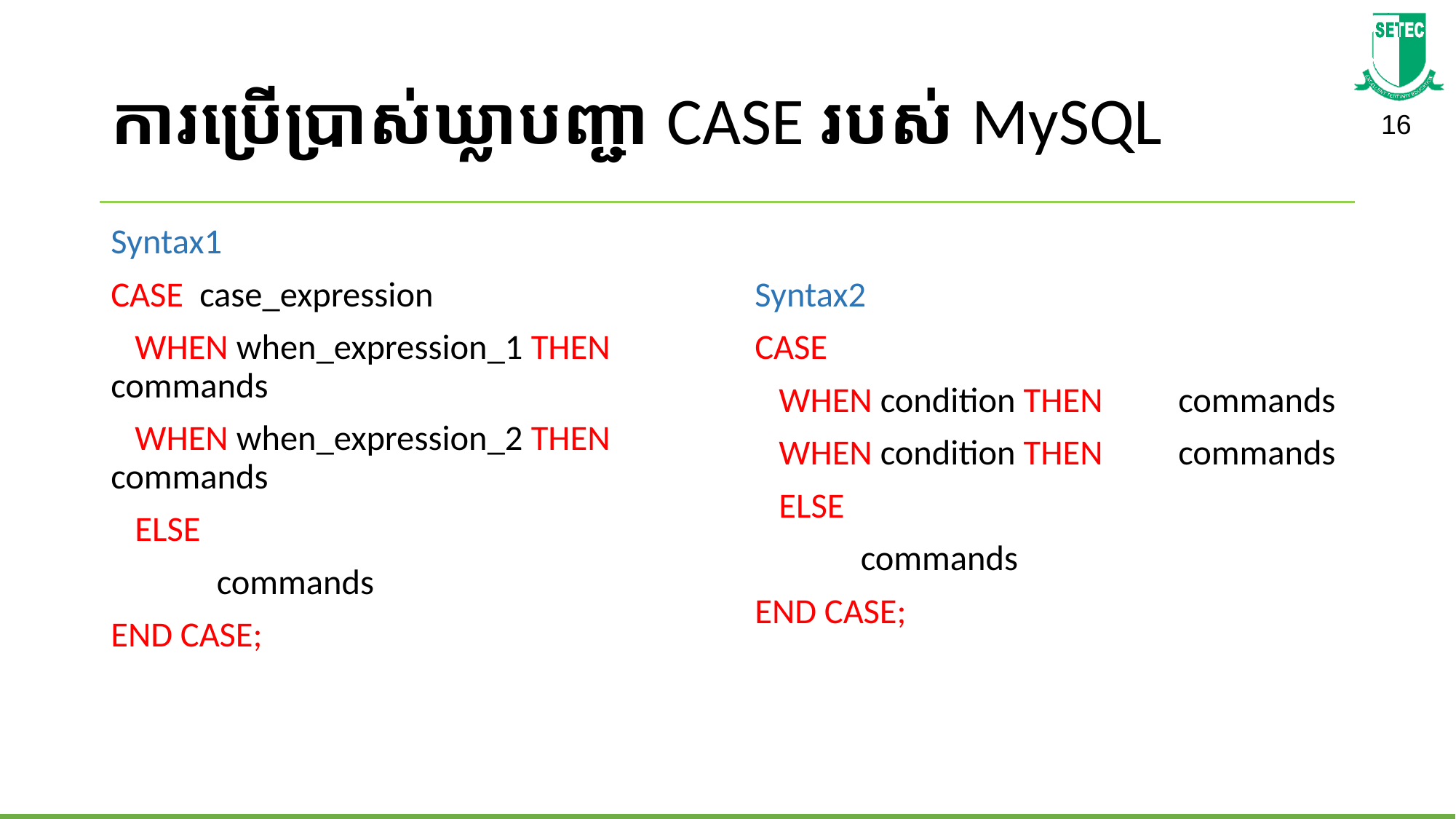

# ការប្រើប្រាស់ឃ្លាបញ្ជា CASE របស់ MySQL
Syntax1
CASE  case_expression
   WHEN when_expression_1 THEN 	commands
   WHEN when_expression_2 THEN 	commands
   ELSE
	commands
END CASE;

Syntax2
CASE
   WHEN condition THEN 	commands
   WHEN condition THEN 	commands
   ELSE
	commands
END CASE;